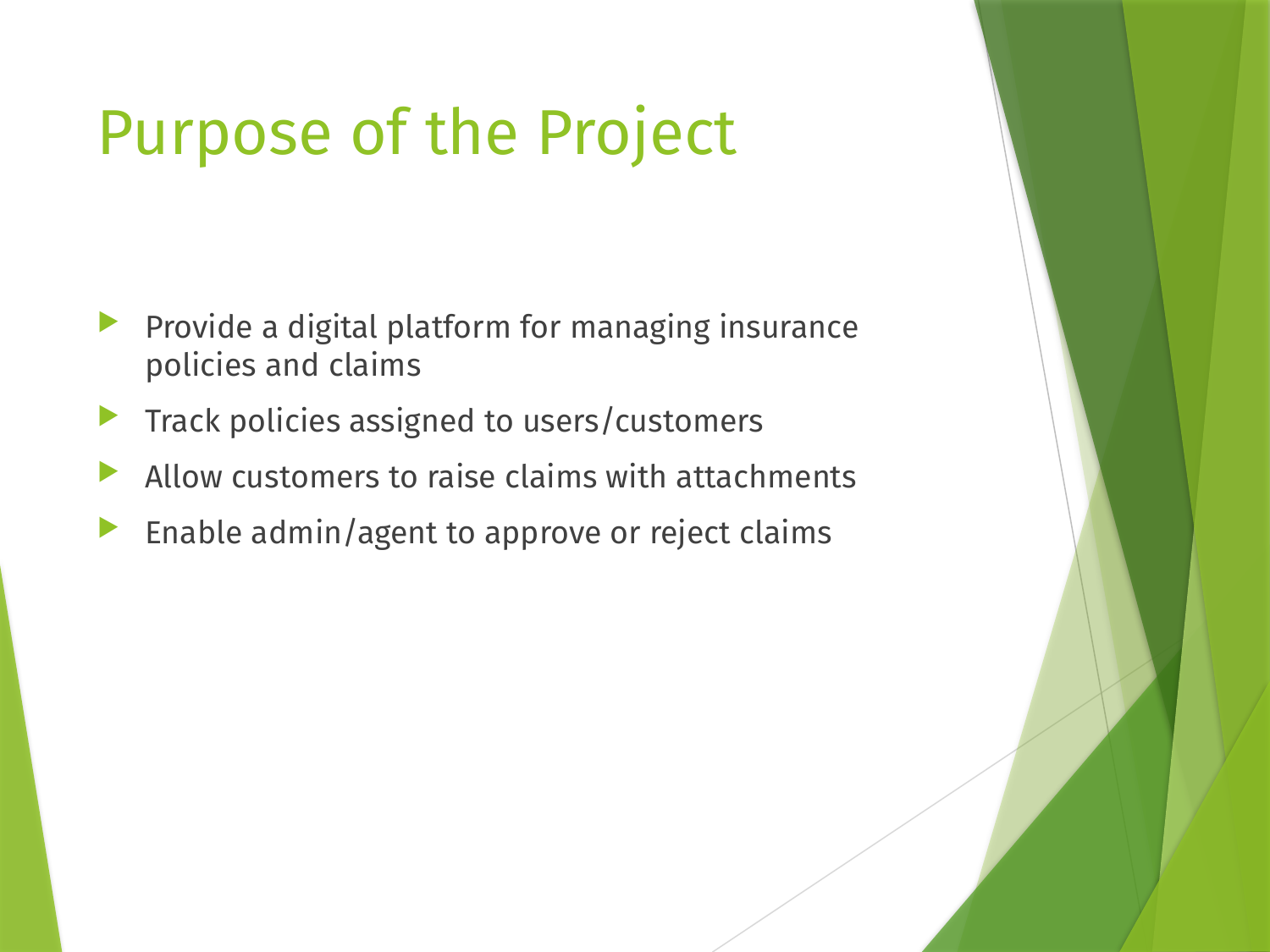

# Purpose of the Project
Provide a digital platform for managing insurance policies and claims
Track policies assigned to users/customers
Allow customers to raise claims with attachments
Enable admin/agent to approve or reject claims